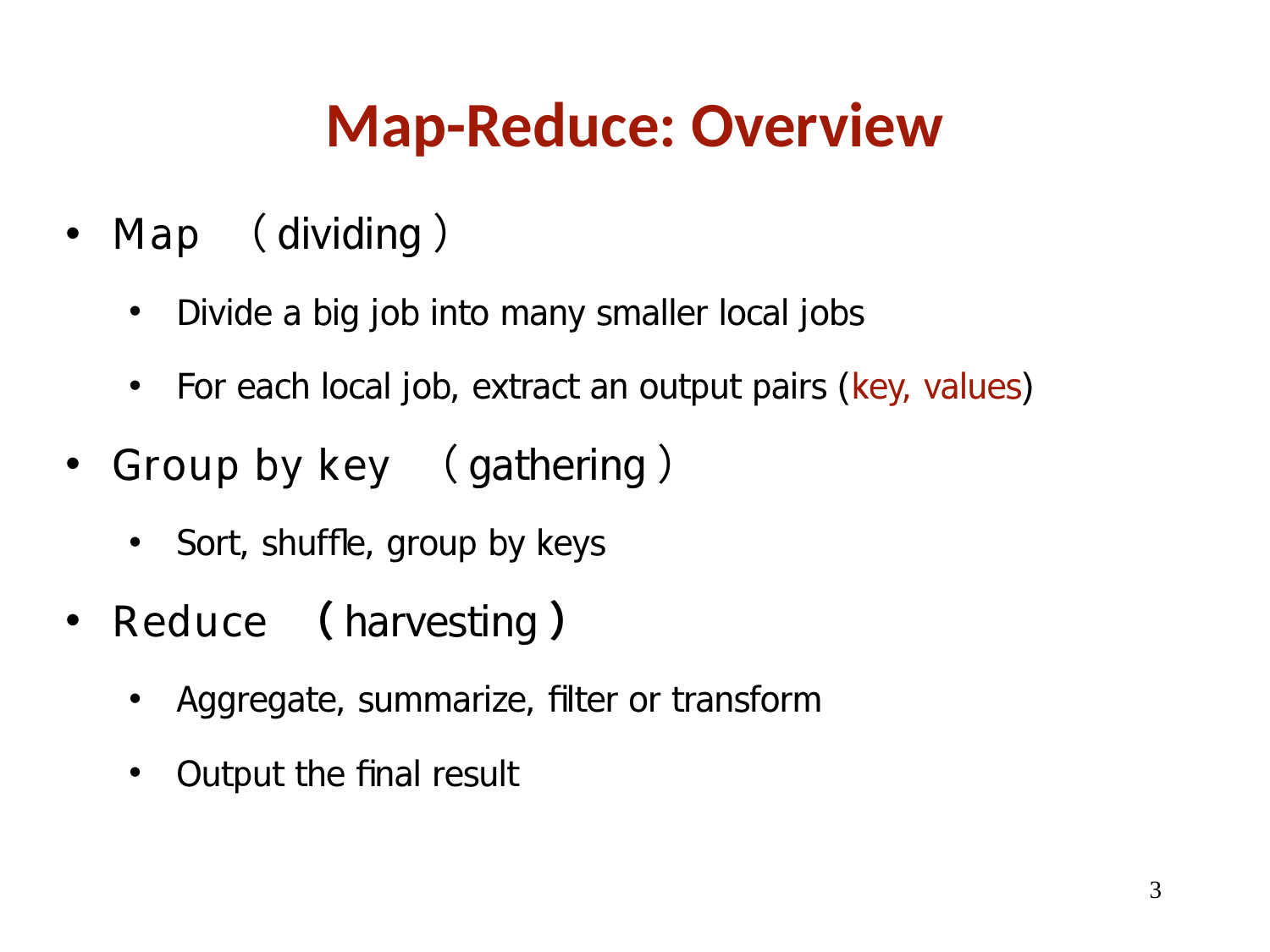

# Map-Reduce: Overview
Map （dividing）
Divide a big job into many smaller local jobs
For each local job, extract an output pairs (key, values)
Group by key （gathering）
Sort, shuffle, group by keys
Reduce （harvesting）
Aggregate, summarize, filter or transform
Output the final result
3